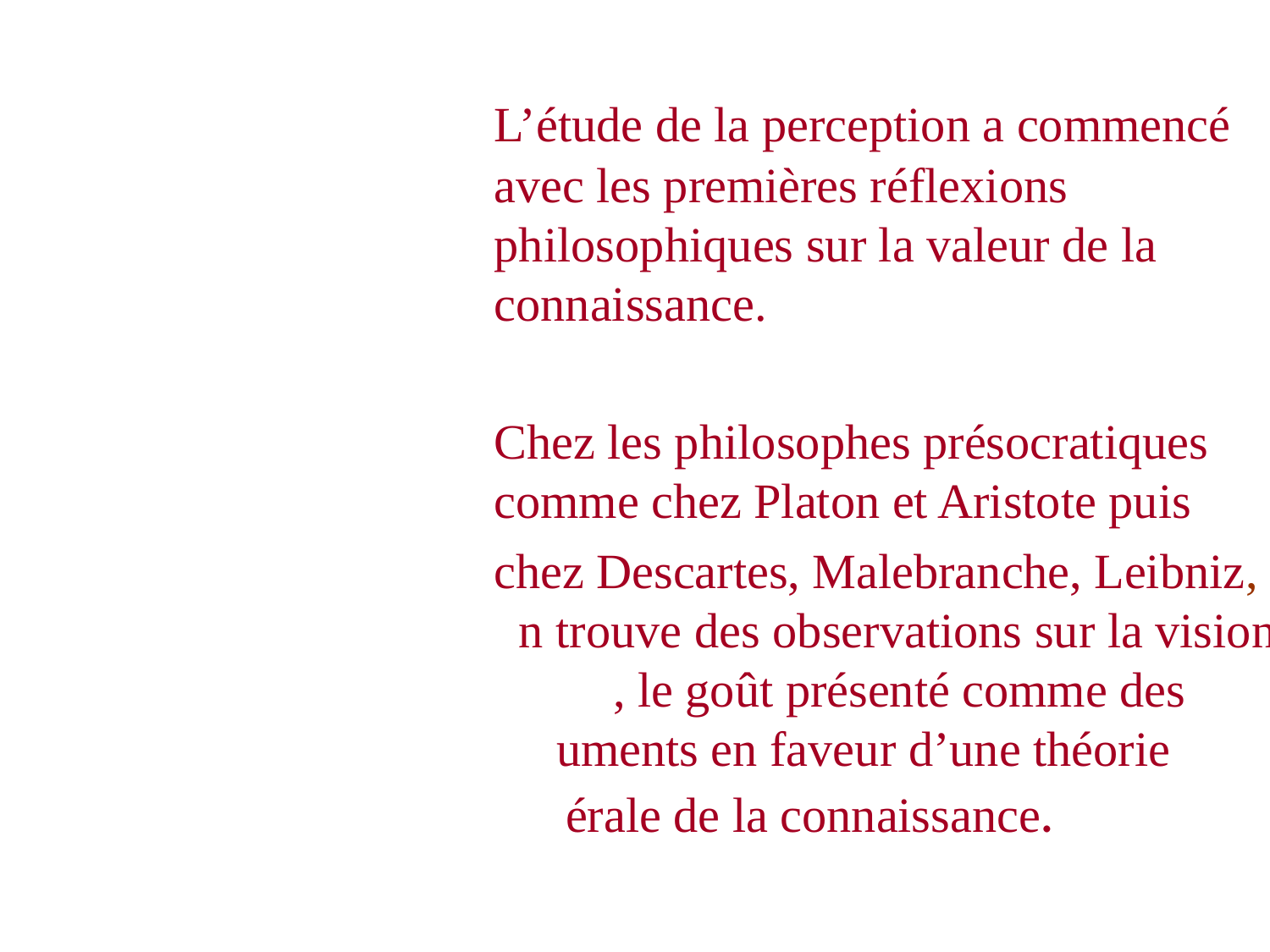

L’étude de la perception a commencé avec les premières réflexions philosophiques sur la valeur de la connaissance.

	Chez les philosophes présocratiques comme chez Platon et Aristote puis
	chez Descartes, Malebranche, Leibniz, on trouve des observations sur la vision, le tact, le goût présenté comme des arguments en faveur d’une théorie générale de la connaissance.